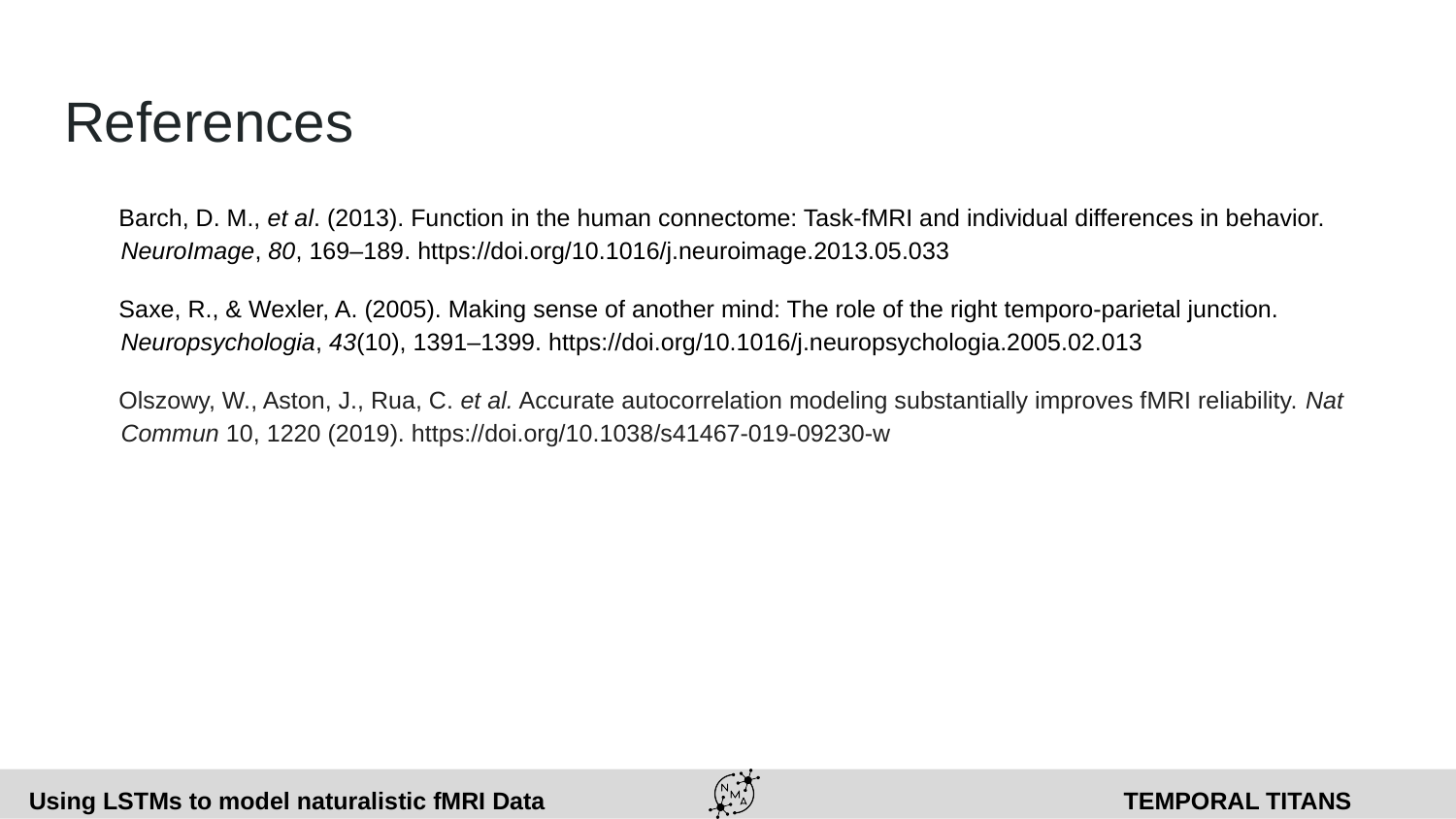

# References
Barch, D. M., et al. (2013). Function in the human connectome: Task-fMRI and individual differences in behavior. NeuroImage, 80, 169–189. https://doi.org/10.1016/j.neuroimage.2013.05.033
Saxe, R., & Wexler, A. (2005). Making sense of another mind: The role of the right temporo-parietal junction. Neuropsychologia, 43(10), 1391–1399. https://doi.org/10.1016/j.neuropsychologia.2005.02.013
Olszowy, W., Aston, J., Rua, C. et al. Accurate autocorrelation modeling substantially improves fMRI reliability. Nat Commun 10, 1220 (2019). https://doi.org/10.1038/s41467-019-09230-w